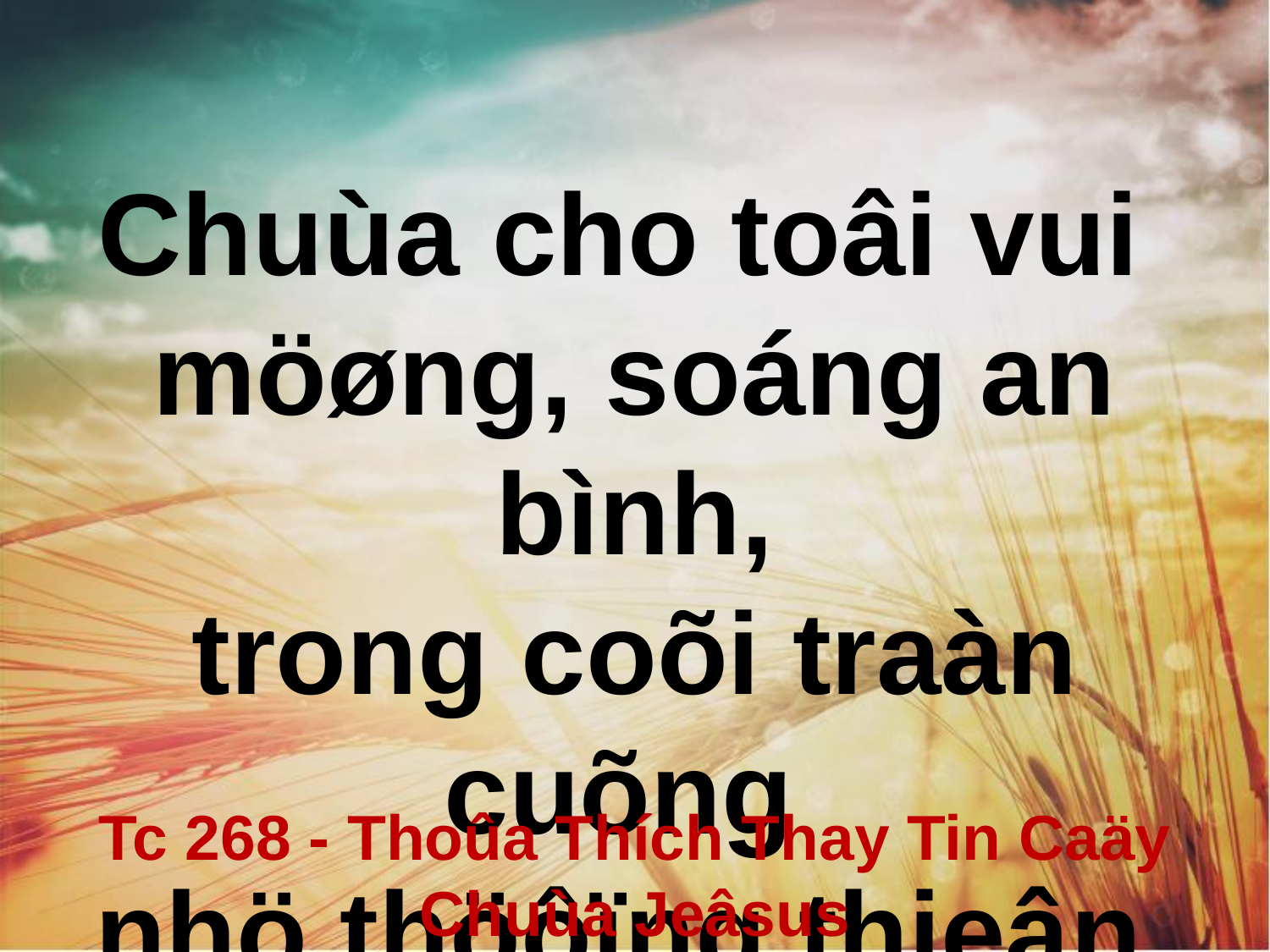

Chuùa cho toâi vui
möøng, soáng an bình,
trong coõi traàn cuõng
nhö thöôïng thieân.
Tc 268 - Thoûa Thích Thay Tin Caäy Chuùa Jeâsus